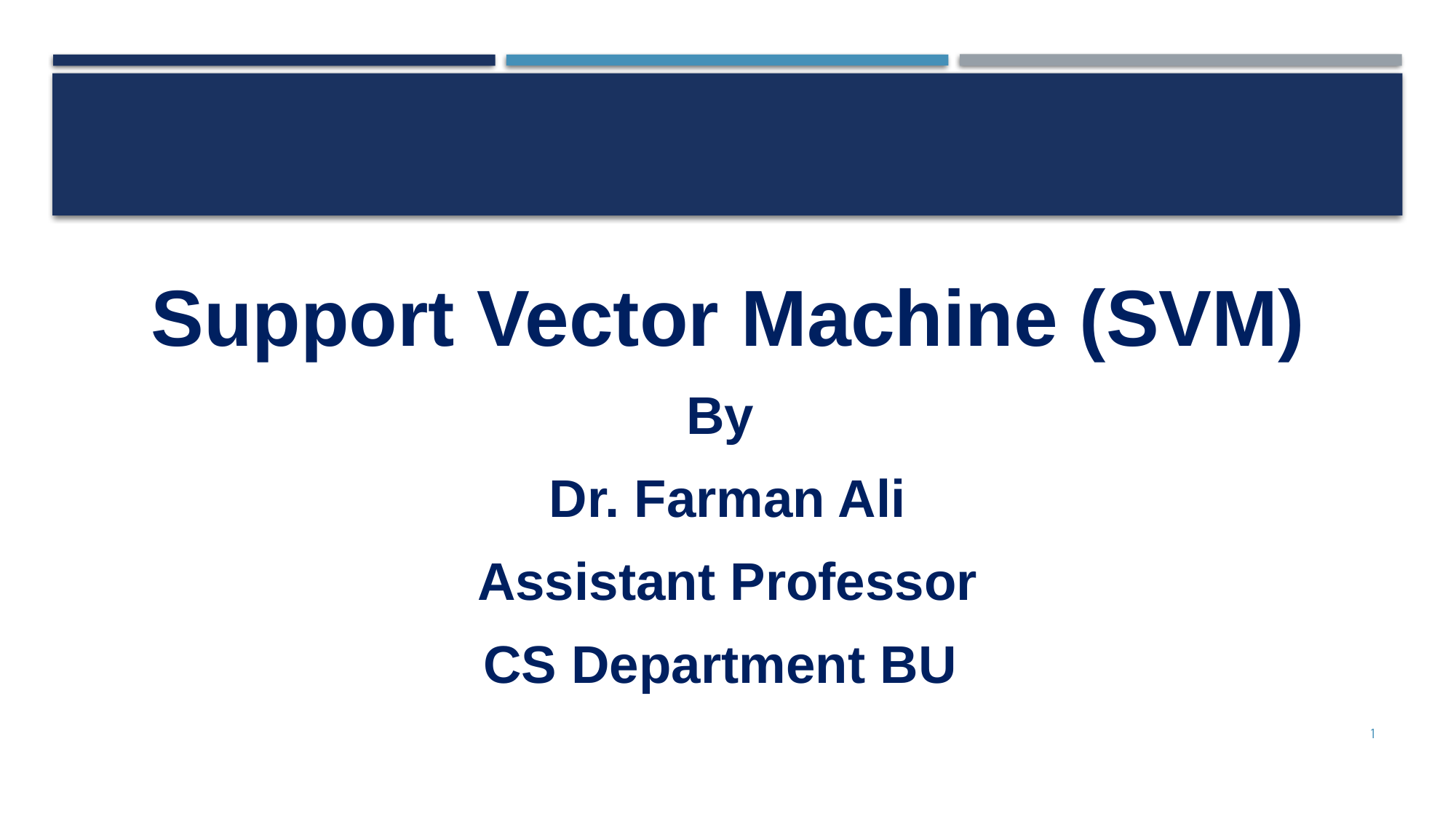

Support Vector Machine (SVM)
By
Dr. Farman Ali
Assistant Professor
CS Department BU
1